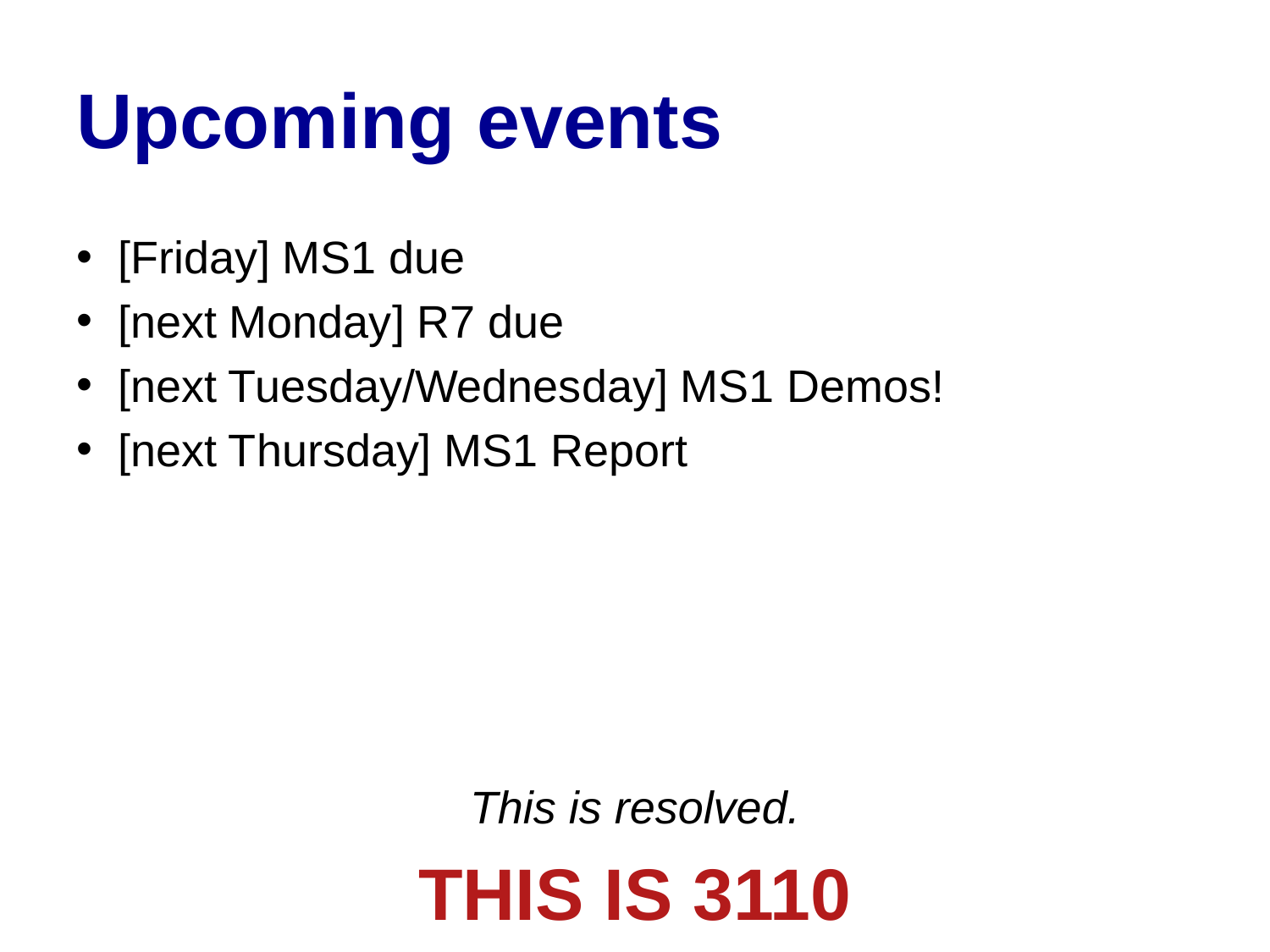

# Upcoming events
[Friday] MS1 due
[next Monday] R7 due
[next Tuesday/Wednesday] MS1 Demos!
[next Thursday] MS1 Report

This is resolved.
THIS IS 3110